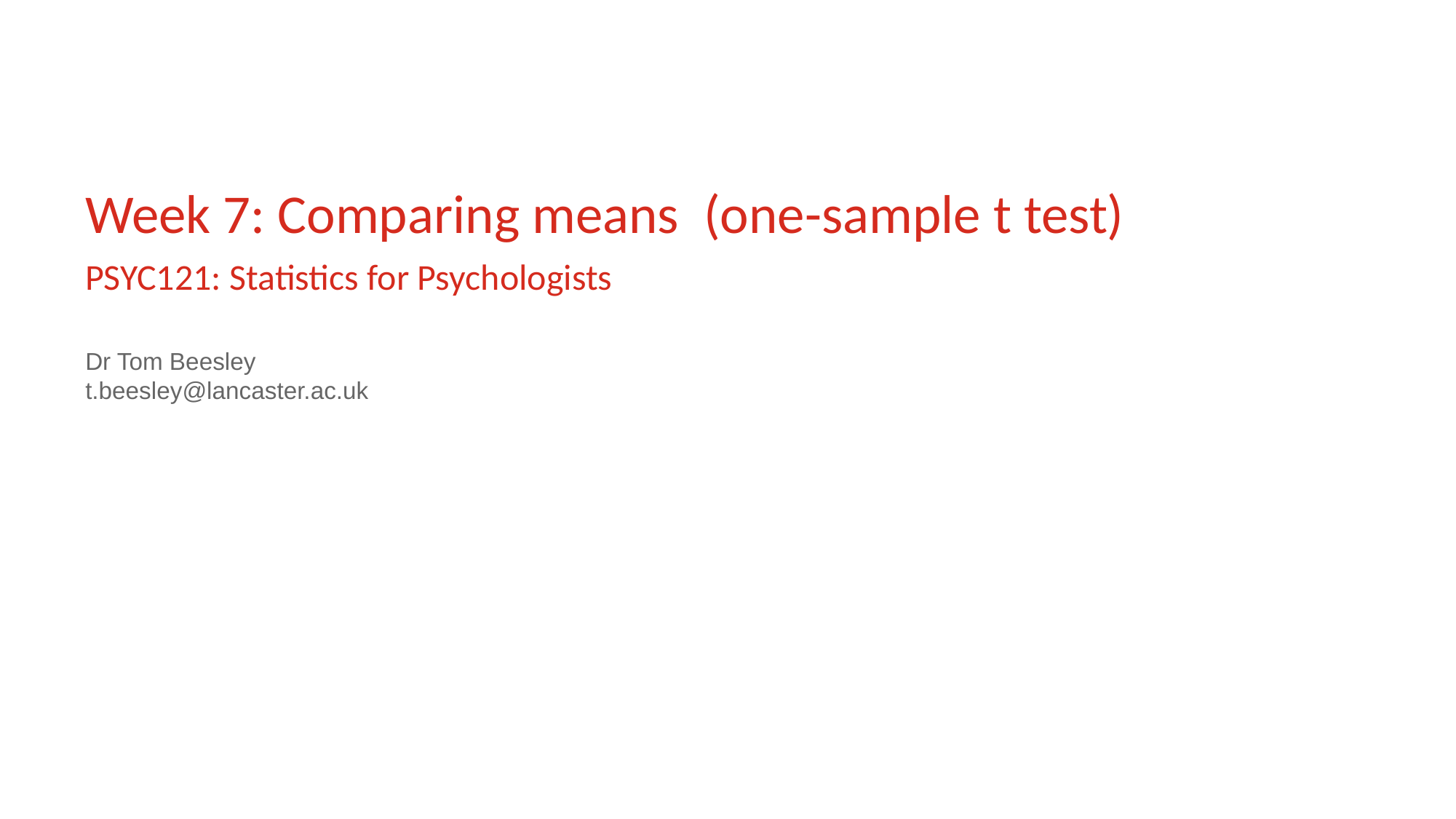

# Week 7: Comparing means  (one-sample t test) PSYC121: Statistics for Psychologists
Dr Tom Beesley
t.beesley@lancaster.ac.uk